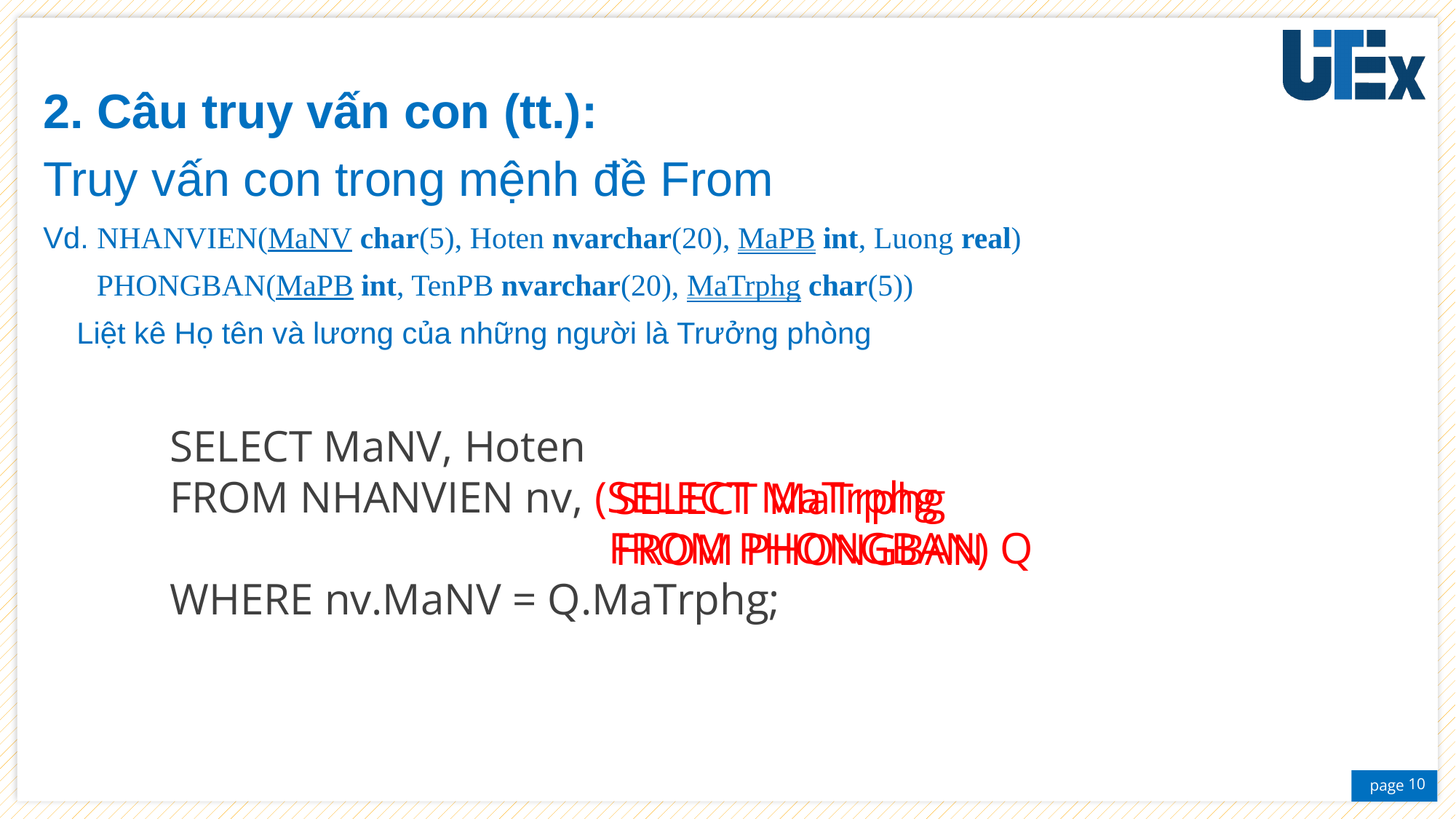

2. Câu truy vấn con (tt.):
Truy vấn con trong mệnh đề From
Vd. NHANVIEN(MaNV char(5), Hoten nvarchar(20), MaPB int, Luong real)
       PHONGBAN(MaPB int, TenPB nvarchar(20), MaTrphg char(5))
    Liệt kê Họ tên và lương của những người là Trưởng phòng

SELECT MaNV, Hoten
FROM NHANVIEN nv, (SELECT MaTrphg
  			          FROM PHONGBAN) Q
WHERE nv.MaNV = Q.MaTrphg;

SELECT MaTrphg
FROM PHONGBAN
10